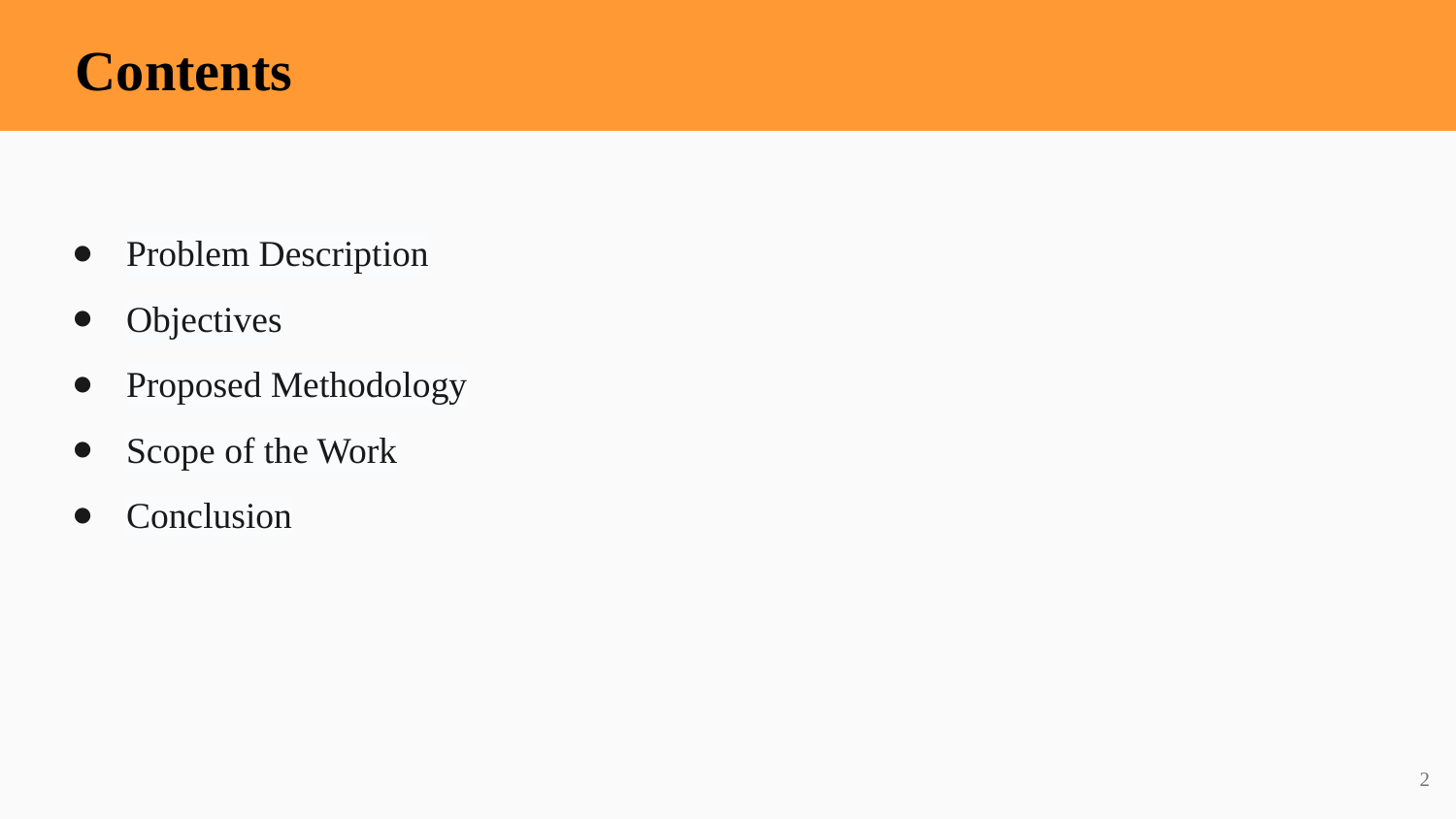

Contents
Problem Description
Objectives
Proposed Methodology
Scope of the Work
Conclusion
2